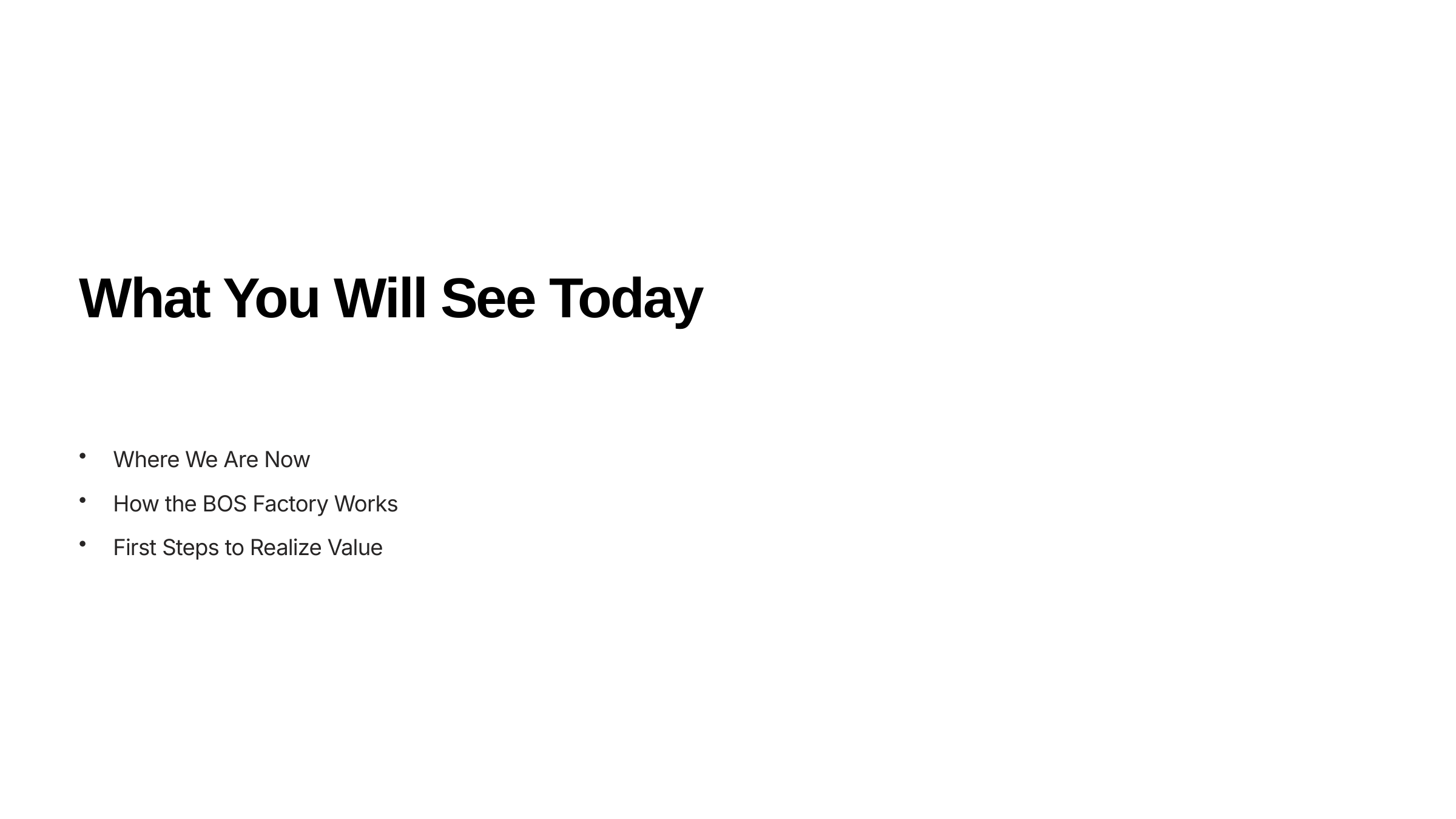

What You Will See Today

Where We Are Now
How the BOS Factory Works
First Steps to Realize Value